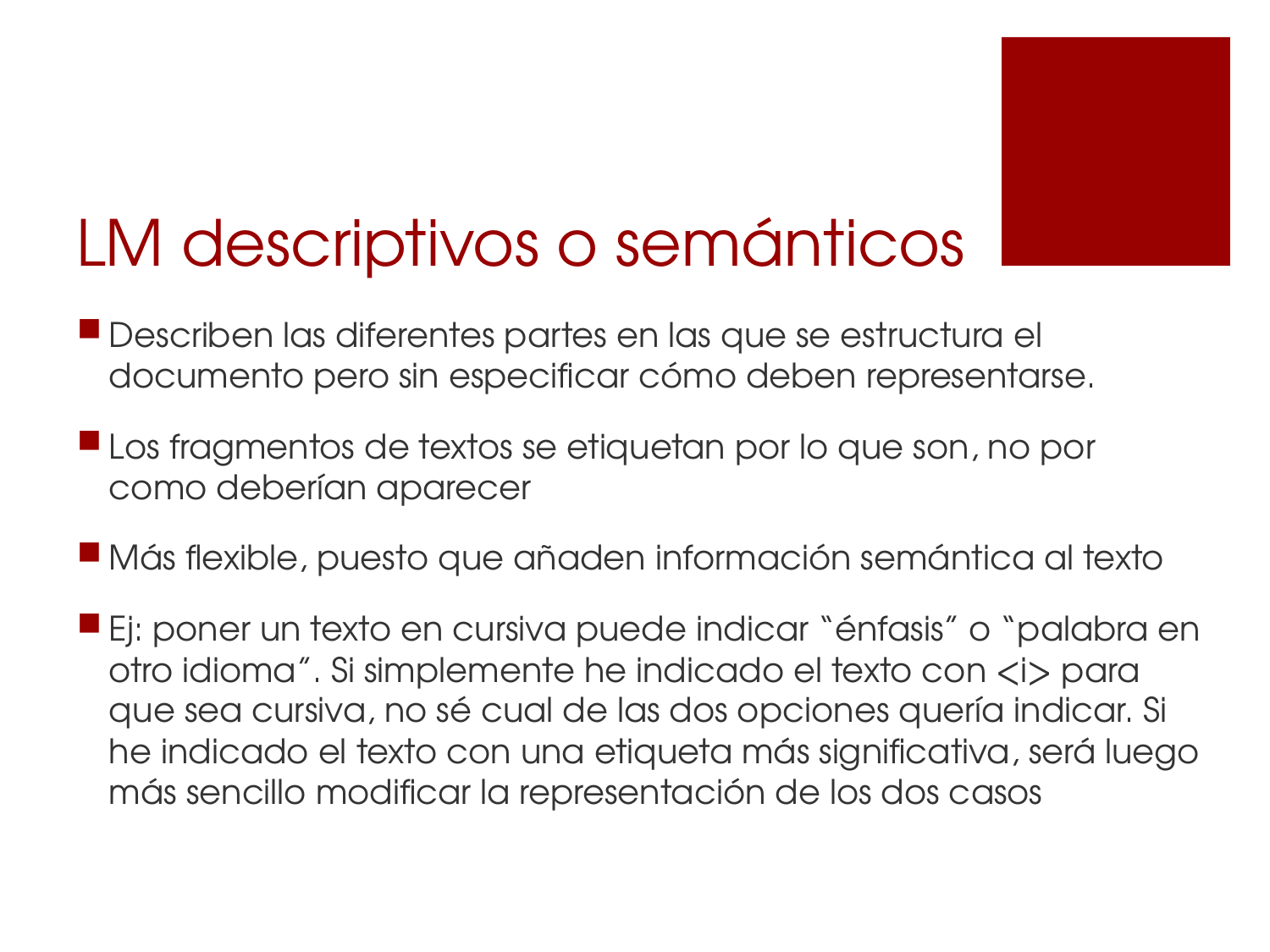

# LM descriptivos o semánticos
Describen las diferentes partes en las que se estructura el documento pero sin especificar cómo deben representarse.
Los fragmentos de textos se etiquetan por lo que son, no por como deberían aparecer
Más flexible, puesto que añaden información semántica al texto
Ej: poner un texto en cursiva puede indicar “énfasis” o “palabra en otro idioma”. Si simplemente he indicado el texto con <i> para que sea cursiva, no sé cual de las dos opciones quería indicar. Si he indicado el texto con una etiqueta más significativa, será luego más sencillo modificar la representación de los dos casos